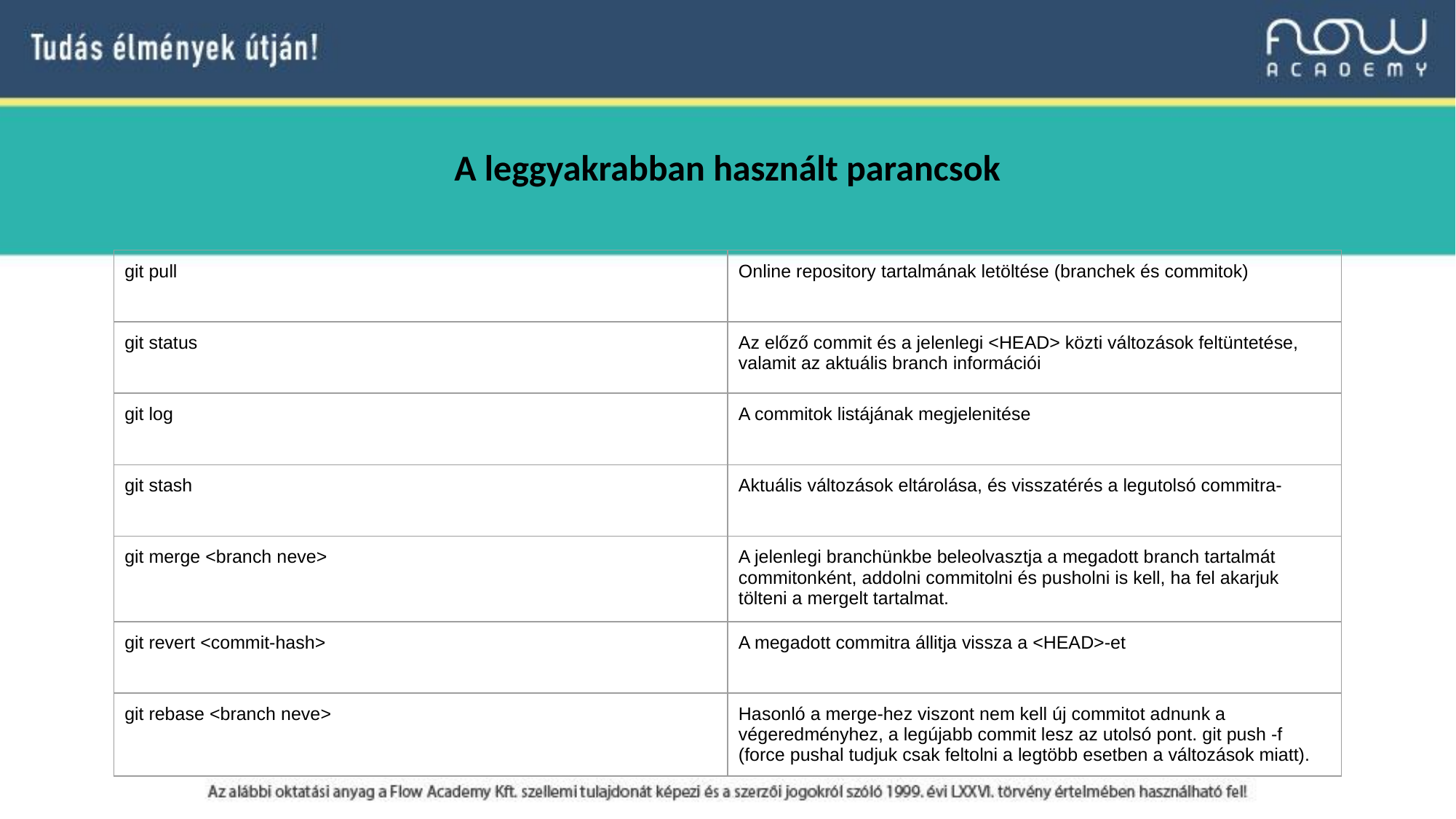

A leggyakrabban használt parancsok
| git pull | Online repository tartalmának letöltése (branchek és commitok) |
| --- | --- |
| git status | Az előző commit és a jelenlegi <HEAD> közti változások feltüntetése, valamit az aktuális branch információi |
| git log | A commitok listájának megjelenitése |
| git stash | Aktuális változások eltárolása, és visszatérés a legutolsó commitra- |
| git merge <branch neve> | A jelenlegi branchünkbe beleolvasztja a megadott branch tartalmát commitonként, addolni commitolni és pusholni is kell, ha fel akarjuk tölteni a mergelt tartalmat. |
| git revert <commit-hash> | A megadott commitra állitja vissza a <HEAD>-et |
| git rebase <branch neve> | Hasonló a merge-hez viszont nem kell új commitot adnunk a végeredményhez, a legújabb commit lesz az utolsó pont. git push -f (force pushal tudjuk csak feltolni a legtöbb esetben a változások miatt). |